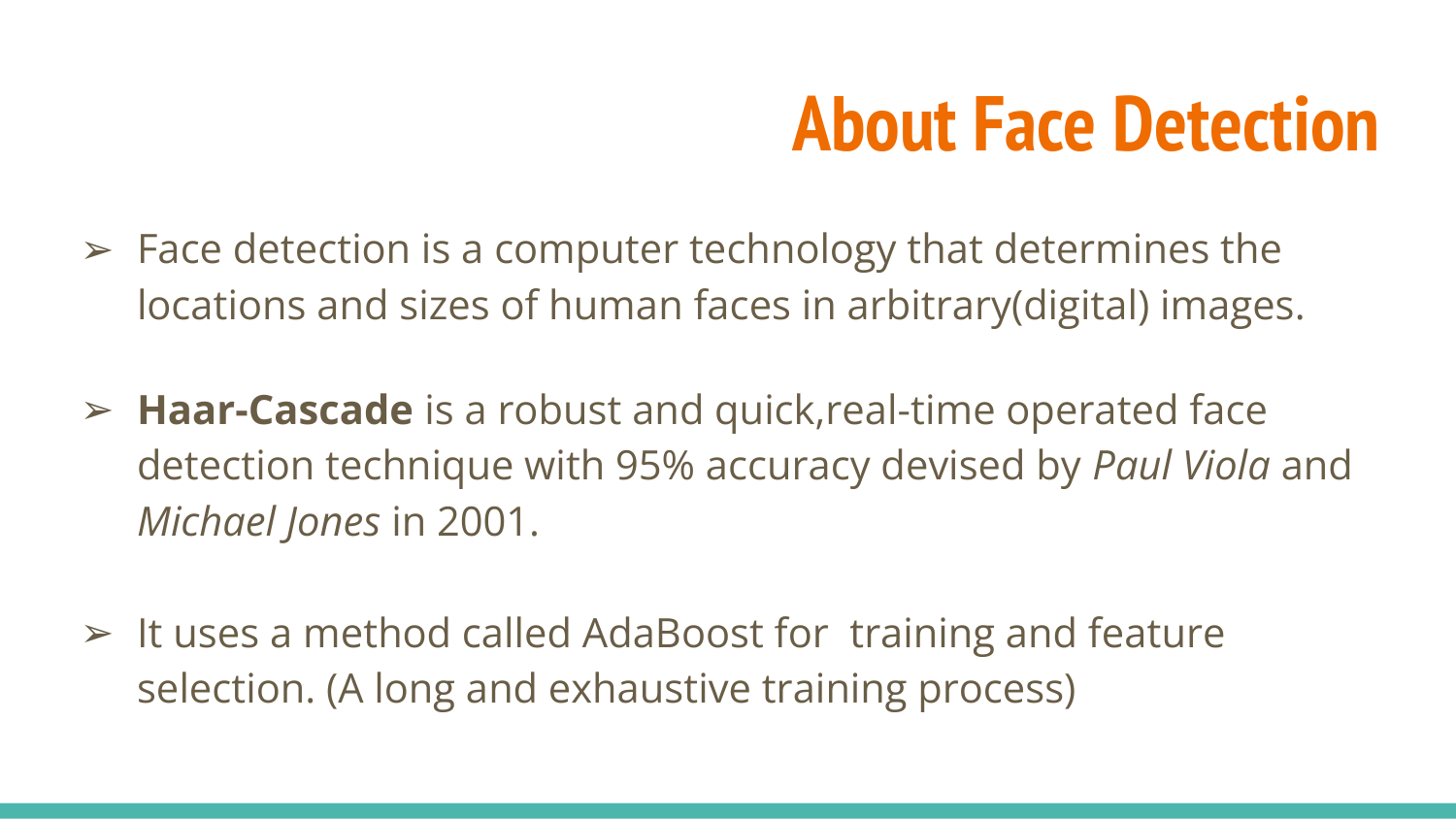

# About Face Detection

Face detection is a computer technology that determines the locations and sizes of human faces in arbitrary(digital) images.
Haar-Cascade is a robust and quick,real-time operated face detection technique with 95% accuracy devised by Paul Viola and Michael Jones in 2001.
It uses a method called AdaBoost for  training and feature selection. (A long and exhaustive training process)